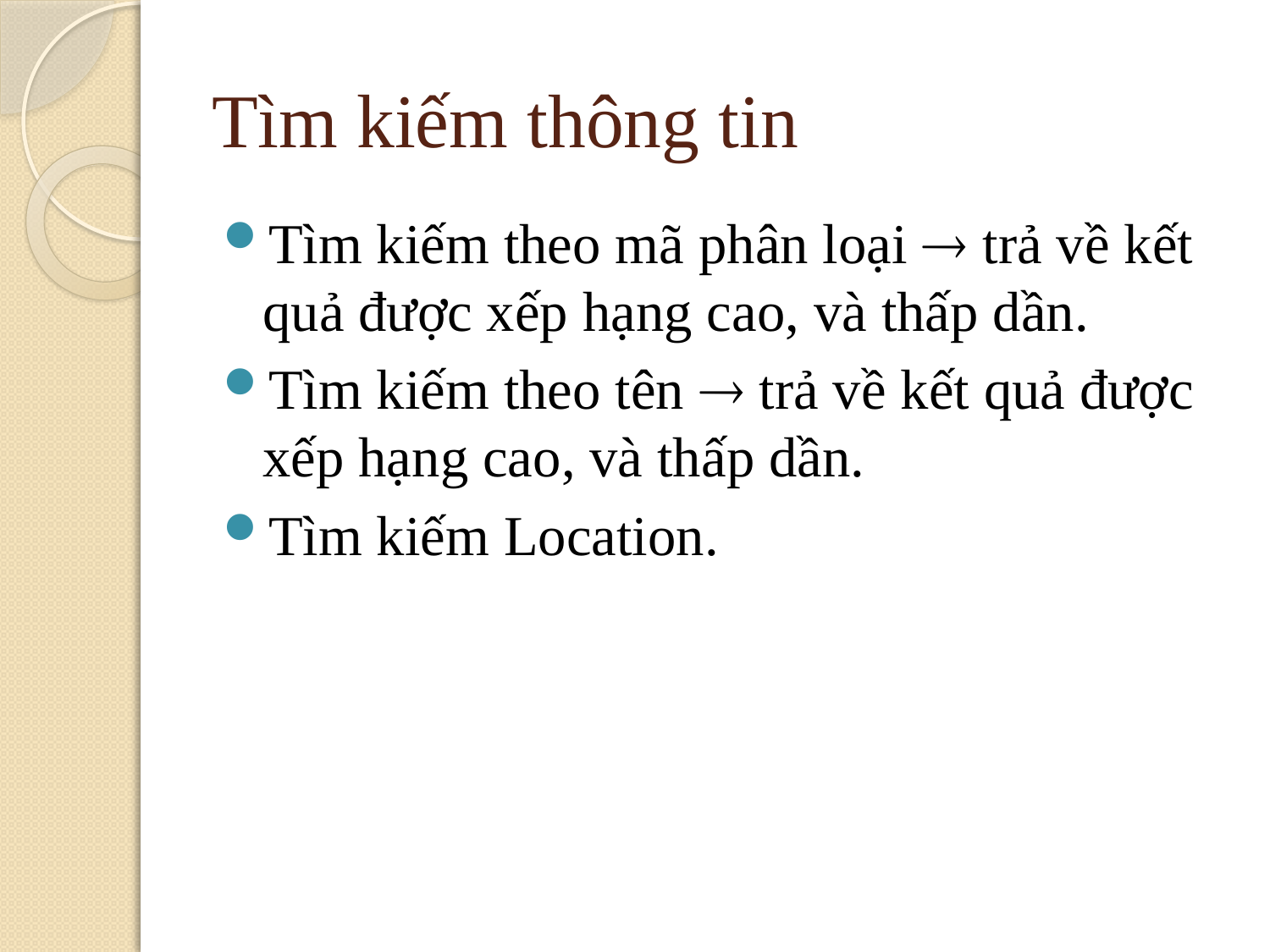

# Tìm kiếm thông tin
Tìm kiếm theo mã phân loại → trả về kết quả được xếp hạng cao, và thấp dần.
Tìm kiếm theo tên → trả về kết quả được xếp hạng cao, và thấp dần.
Tìm kiếm Location.